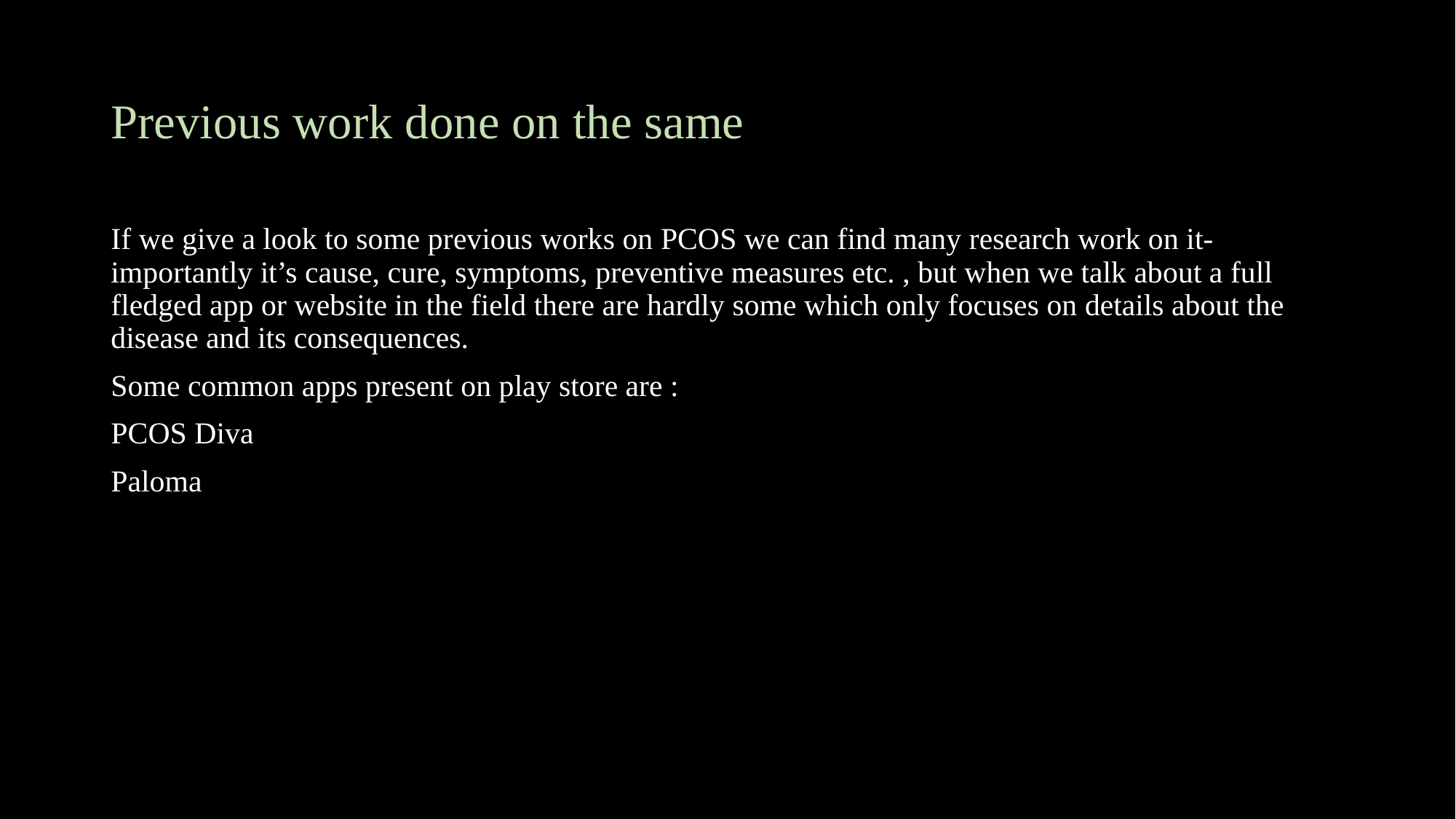

# Previous work done on the same
If we give a look to some previous works on PCOS we can find many research work on it- importantly it’s cause, cure, symptoms, preventive measures etc. , but when we talk about a full fledged app or website in the field there are hardly some which only focuses on details about the disease and its consequences.
Some common apps present on play store are :
PCOS Diva
Paloma